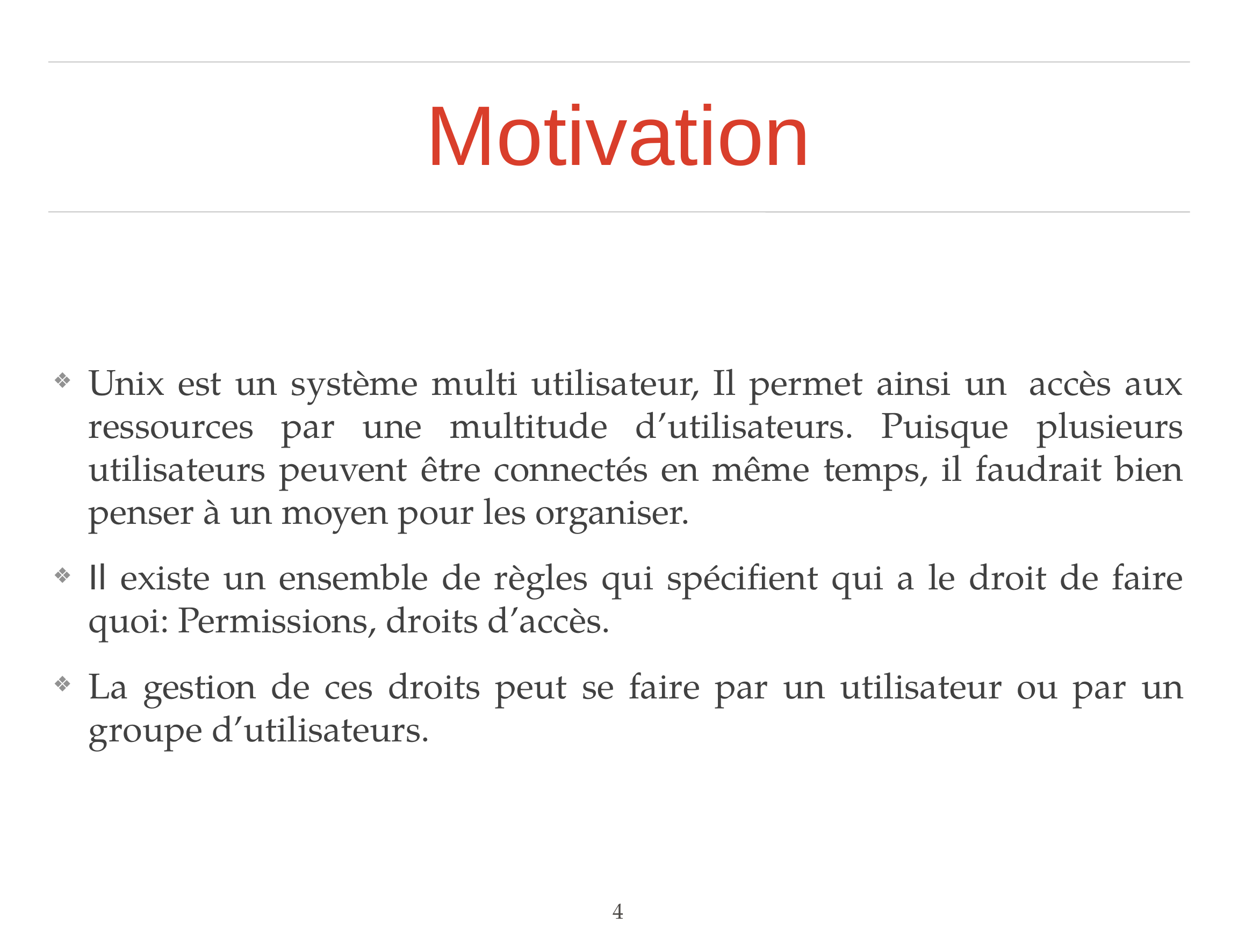

# Motivation
Unix est un système multi utilisateur, Il permet ainsi un  accès aux ressources par une multitude d’utilisateurs. Puisque plusieurs utilisateurs peuvent être connectés en même temps, il faudrait bien penser à un moyen pour les organiser.
Il existe un ensemble de règles qui spécifient qui a le droit de faire quoi: Permissions, droits d’accès.
La gestion de ces droits peut se faire par un utilisateur ou par un groupe d’utilisateurs.
4